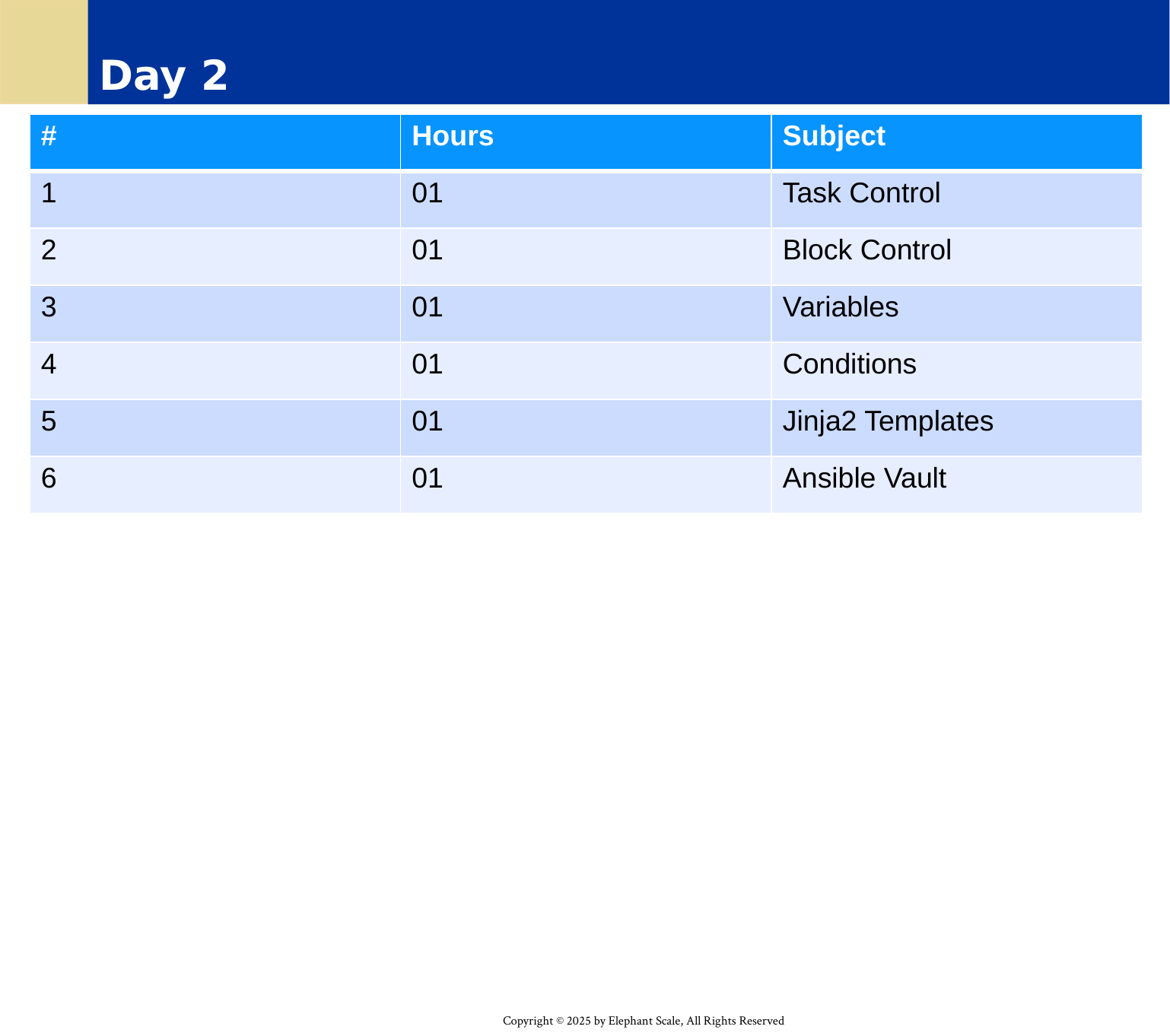

# Day 2
| # | Hours | Subject |
| --- | --- | --- |
| 1 | 01 | Task Control |
| 2 | 01 | Block Control |
| 3 | 01 | Variables |
| 4 | 01 | Conditions |
| 5 | 01 | Jinja2 Templates |
| 6 | 01 | Ansible Vault |

Copyright © 2025 by Elephant Scale, All Rights Reserved